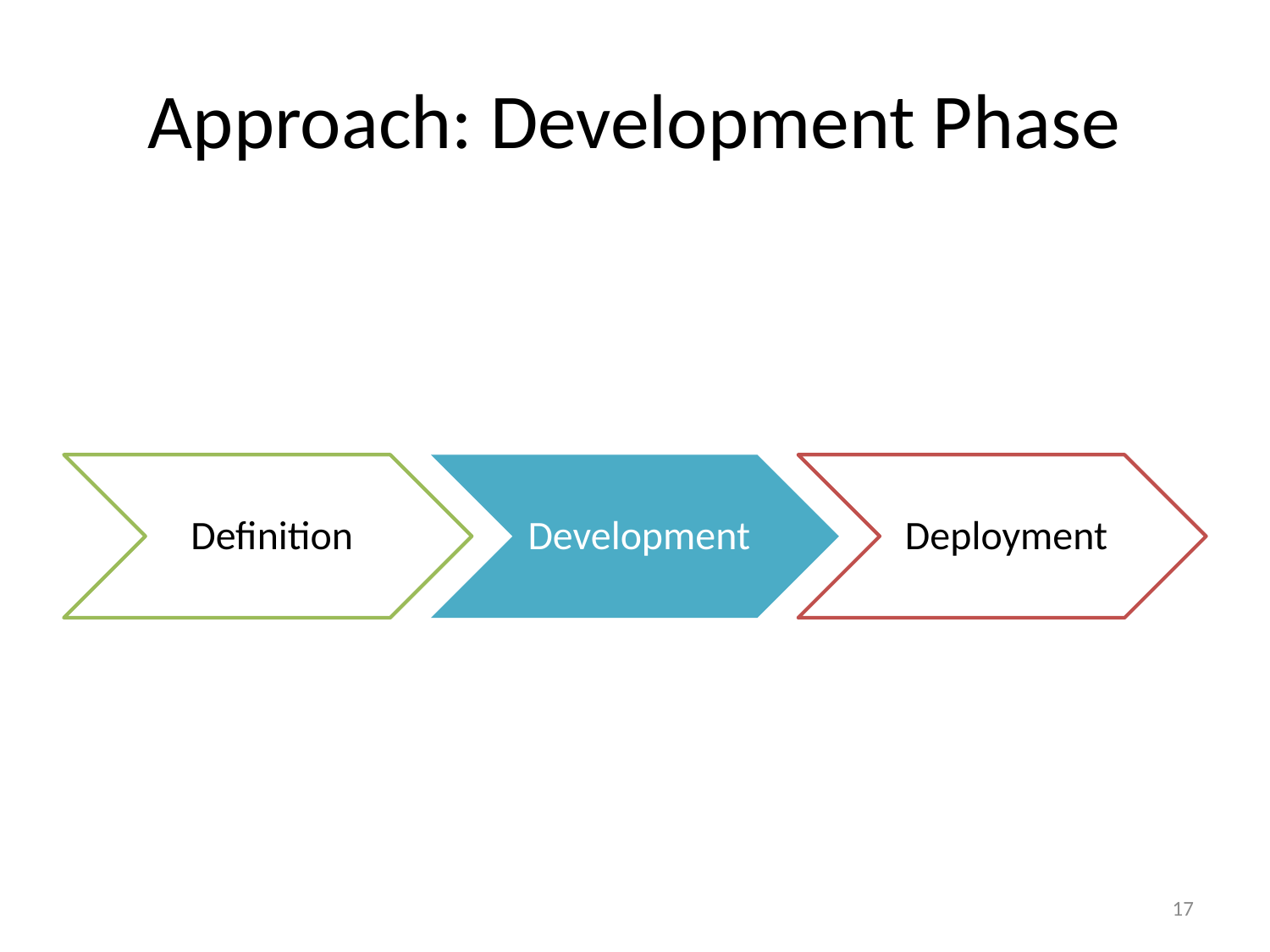

# Approach: Development Phase
Definition
Development
Deployment
17